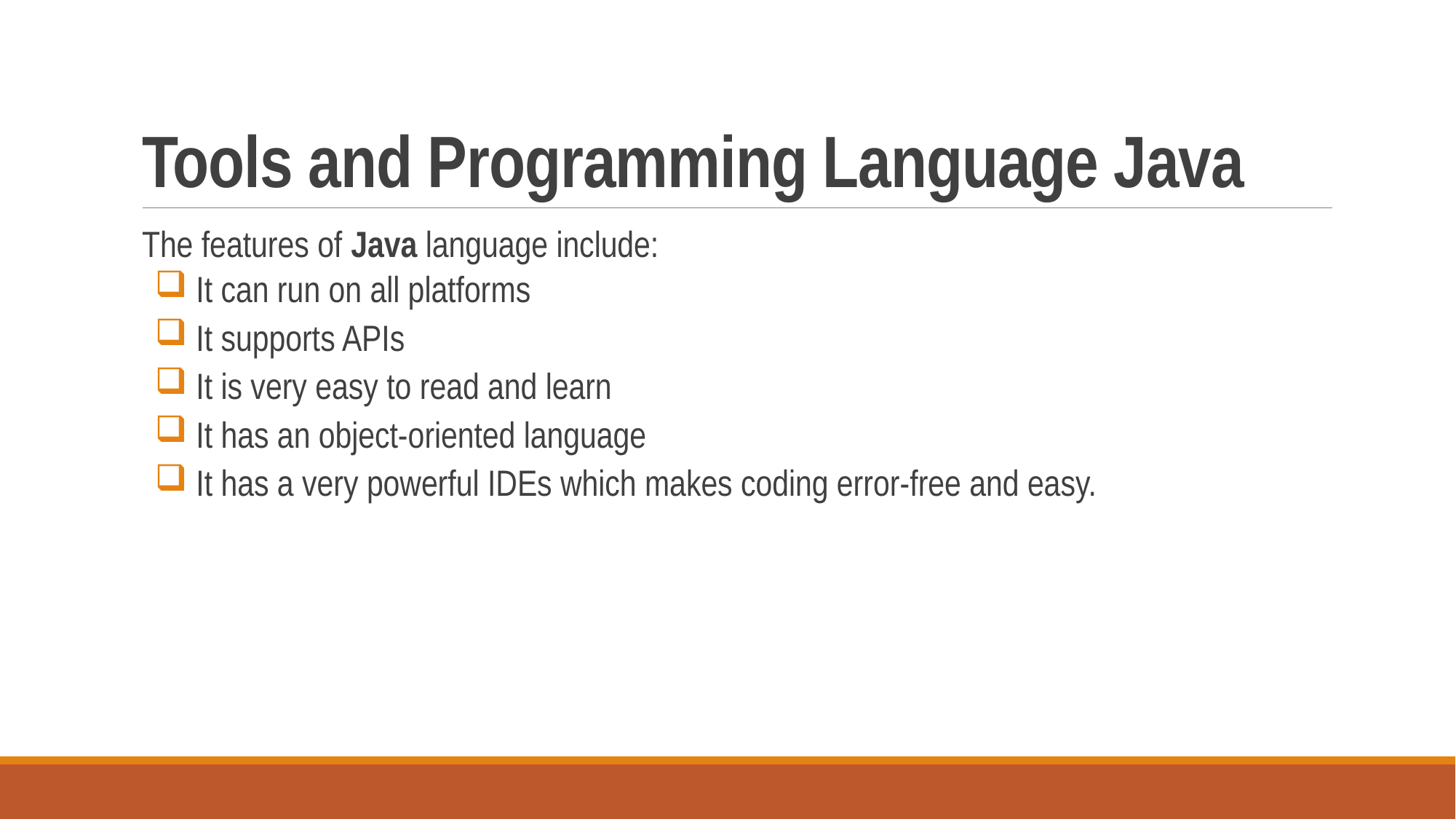

# Tools and Programming Language Java
The features of Java language include:
 It can run on all platforms
 It supports APIs
 It is very easy to read and learn
 It has an object-oriented language
 It has a very powerful IDEs which makes coding error-free and easy.